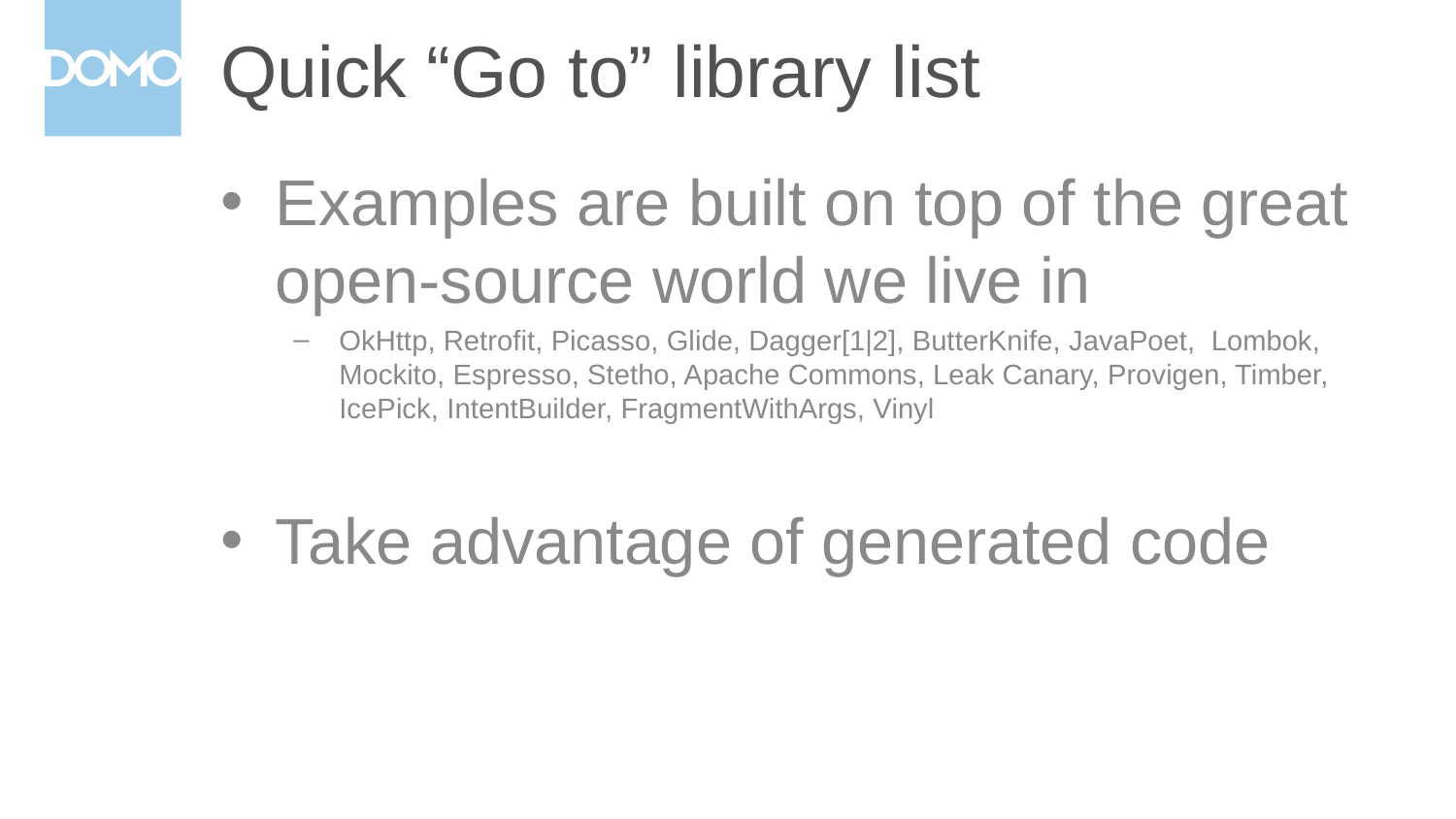

# Quick “Go to” library list
Examples are built on top of the great open-source world we live in
OkHttp, Retrofit, Picasso, Glide, Dagger[1|2], ButterKnife, JavaPoet,  Lombok, Mockito, Espresso, Stetho, Apache Commons, Leak Canary, Provigen, Timber, IcePick, IntentBuilder, FragmentWithArgs, Vinyl

Take advantage of generated code